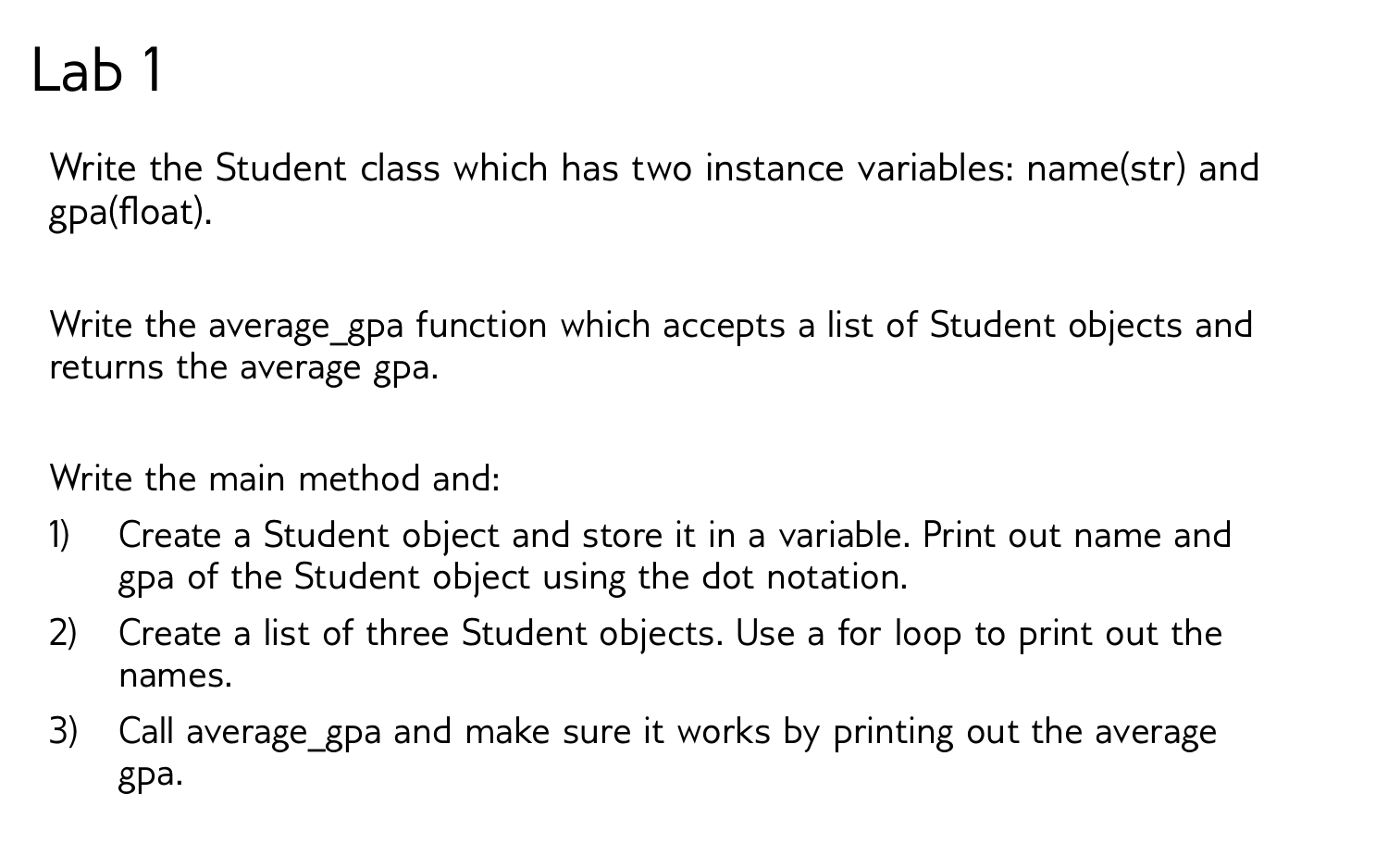

# Lab 1
Write the Student class which has two instance variables: name(str) and gpa(float).

Write the average_gpa function which accepts a list of Student objects and returns the average gpa.

Write the main method and:
Create a Student object and store it in a variable. Print out name and gpa of the Student object using the dot notation.
Create a list of three Student objects. Use a for loop to print out the names.
Call average_gpa and make sure it works by printing out the average gpa.